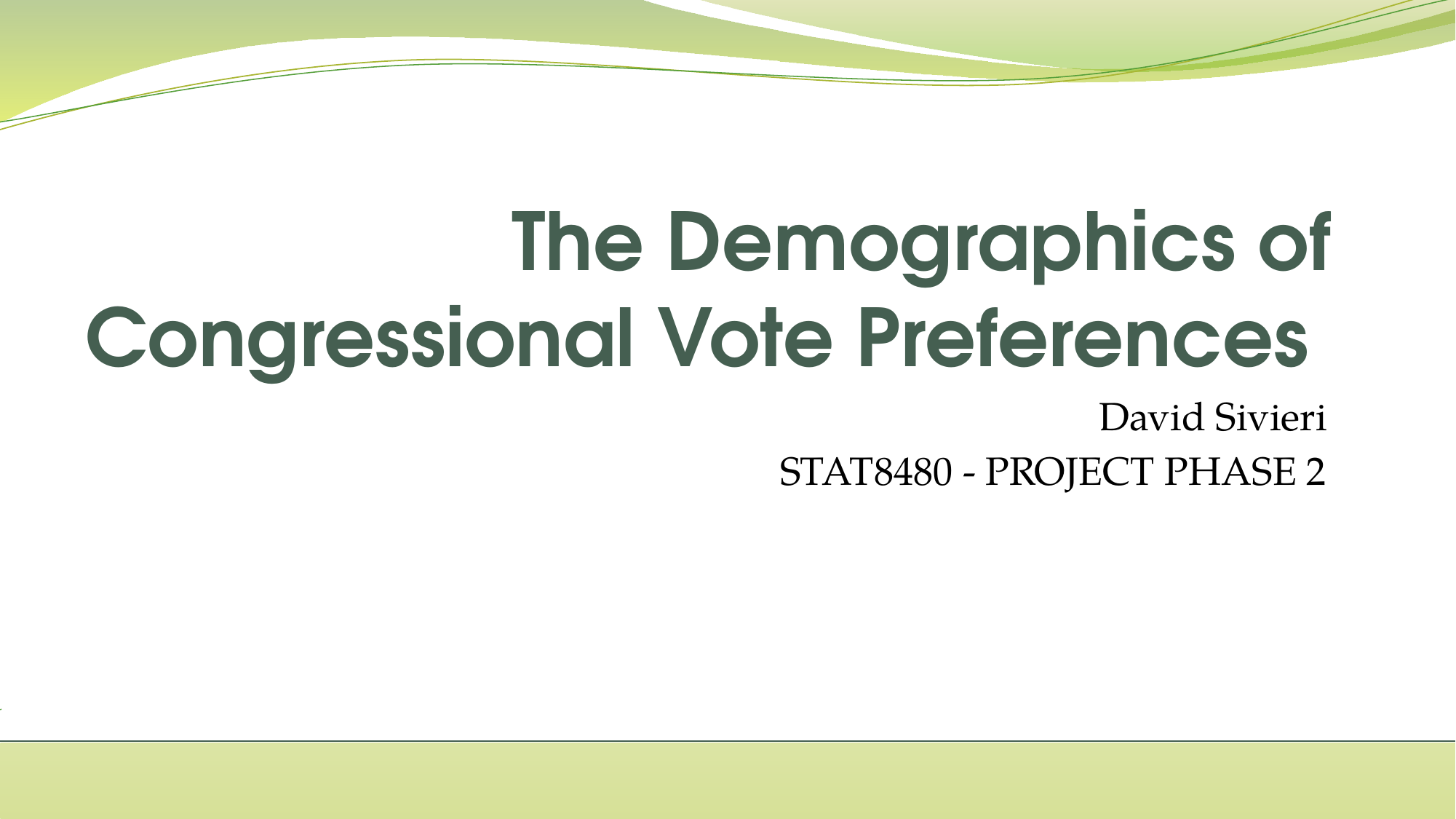

# The Demographics of Congressional Vote Preferences
David Sivieri
STAT8480 - PROJECT PHASE 2